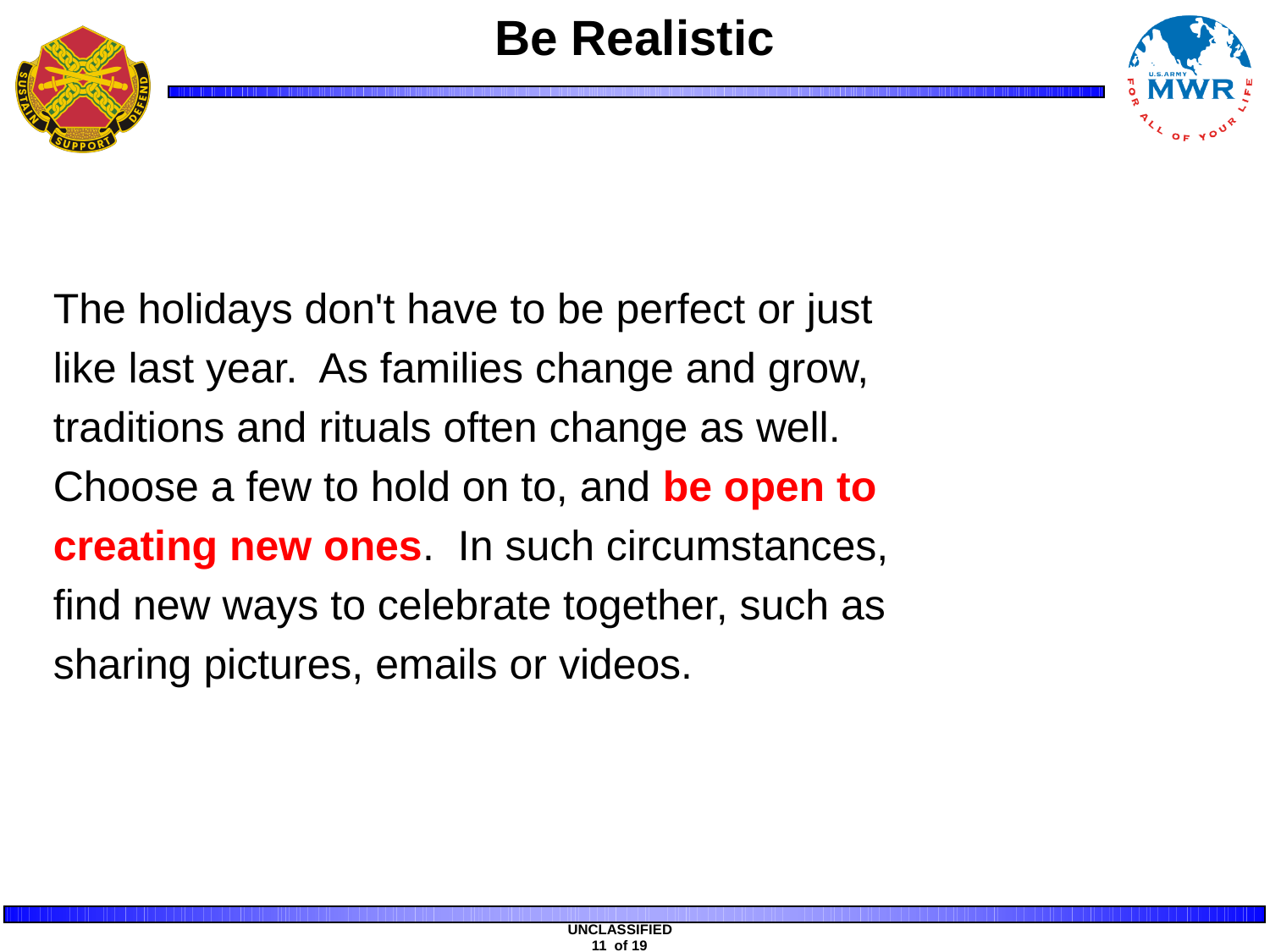

# Be Realistic
The holidays don't have to be perfect or just
like last year.  As families change and grow,
traditions and rituals often change as well.
Choose a few to hold on to, and be open to
creating new ones.  In such circumstances,
find new ways to celebrate together, such as
sharing pictures, emails or videos.